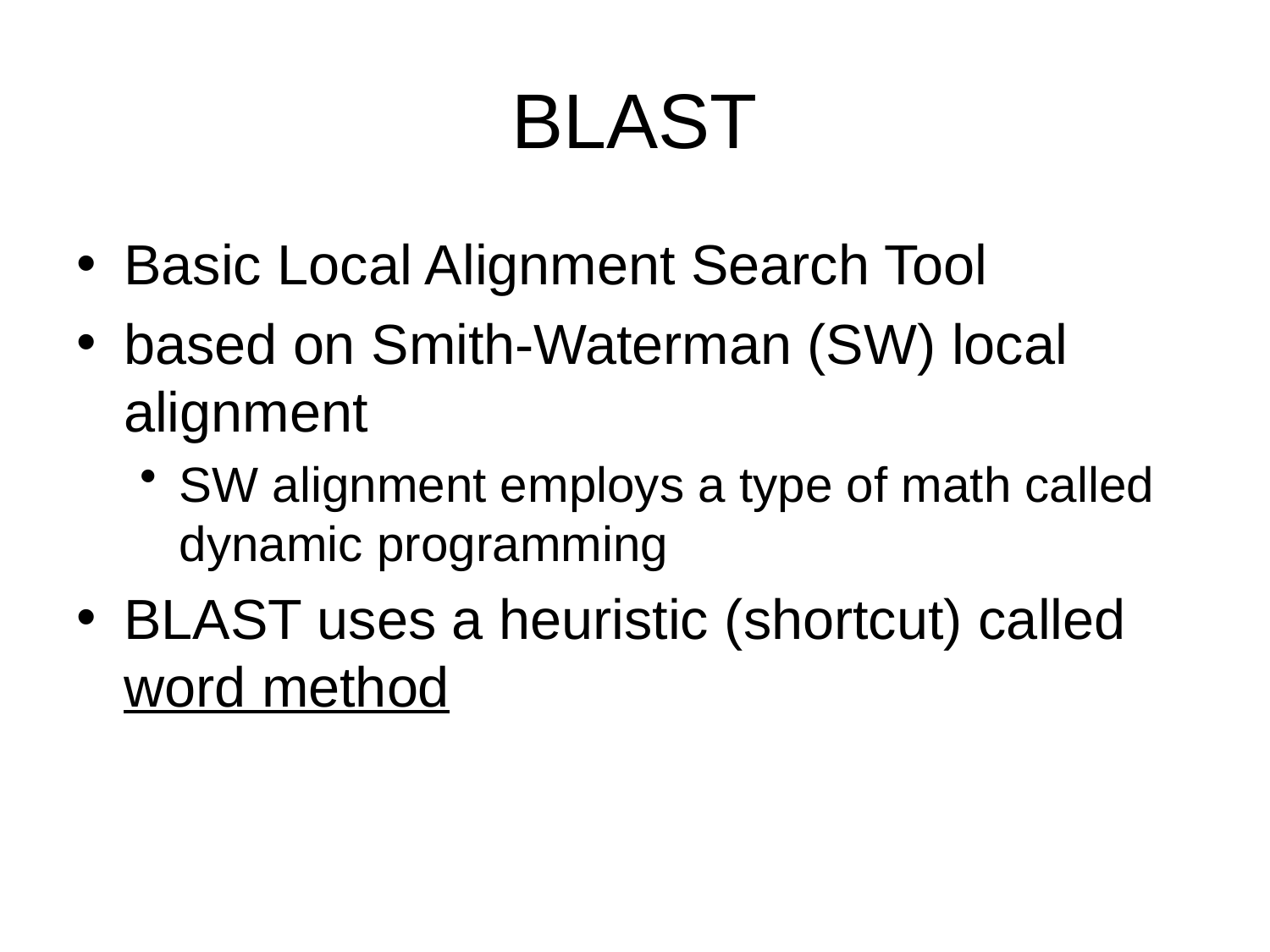

# BLAST
Basic Local Alignment Search Tool
based on Smith-Waterman (SW) local alignment
SW alignment employs a type of math called dynamic programming
BLAST uses a heuristic (shortcut) called word method